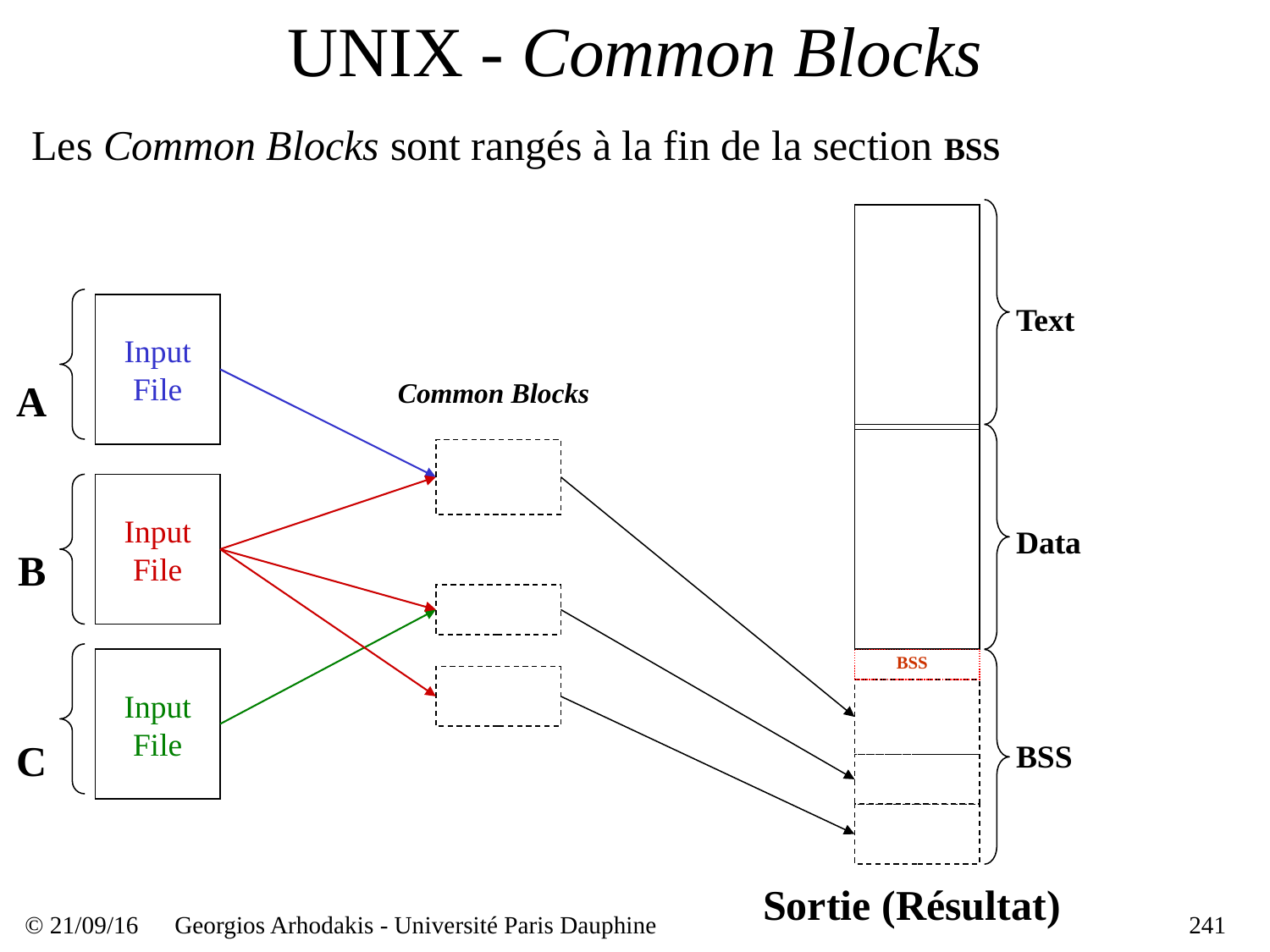

# UNIX - Common Blocks
Les Common Blocks sont rangés à la fin de la section BSS

Input File
Text
A
Common Blocks

Input File
Data
B

Input File

BSS

C
BSS

Sortie (Résultat)
© 21/09/16
Georgios Arhodakis - Université Paris Dauphine
241